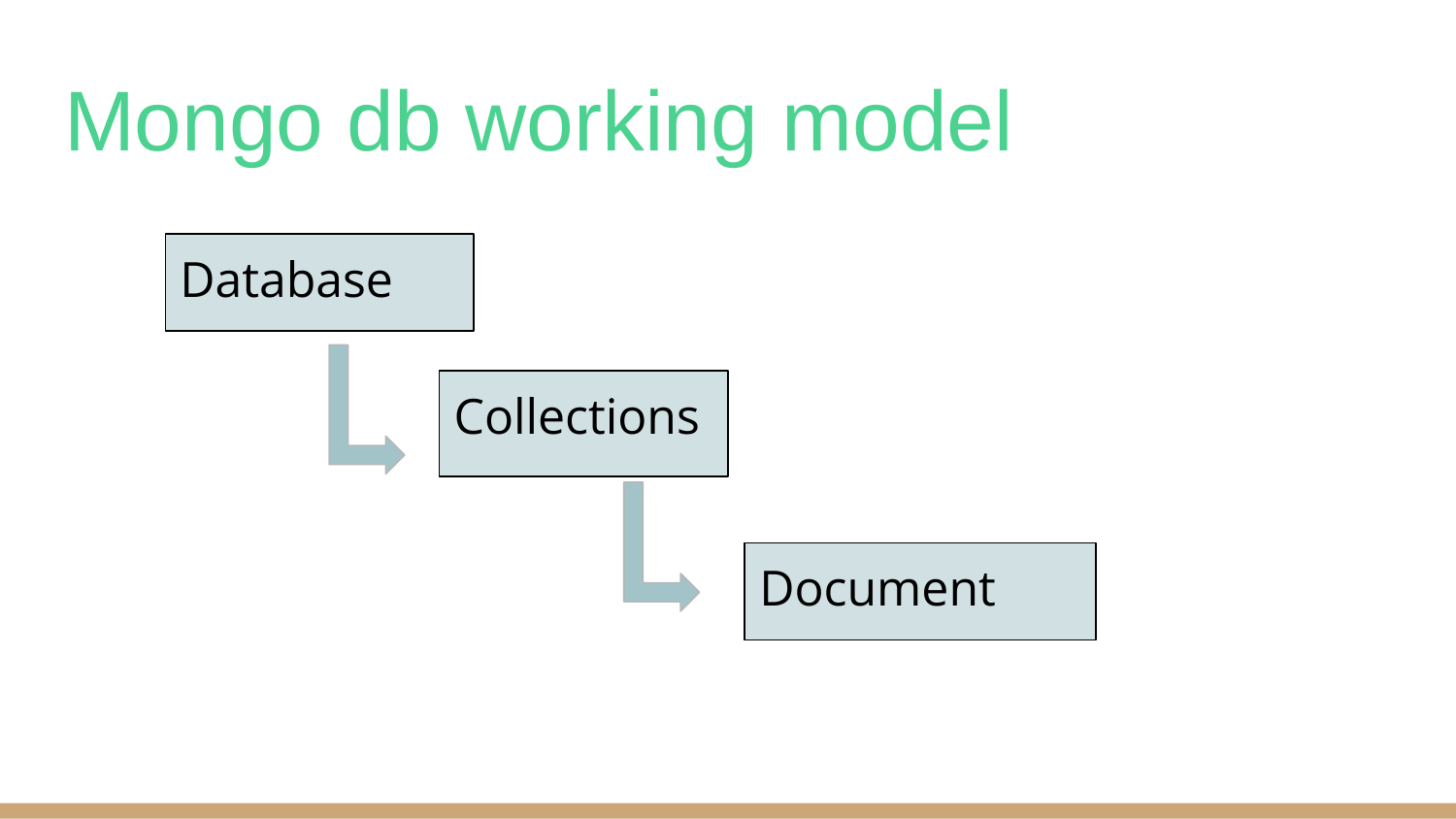

# Mongo db working model
Database
Collections

Document